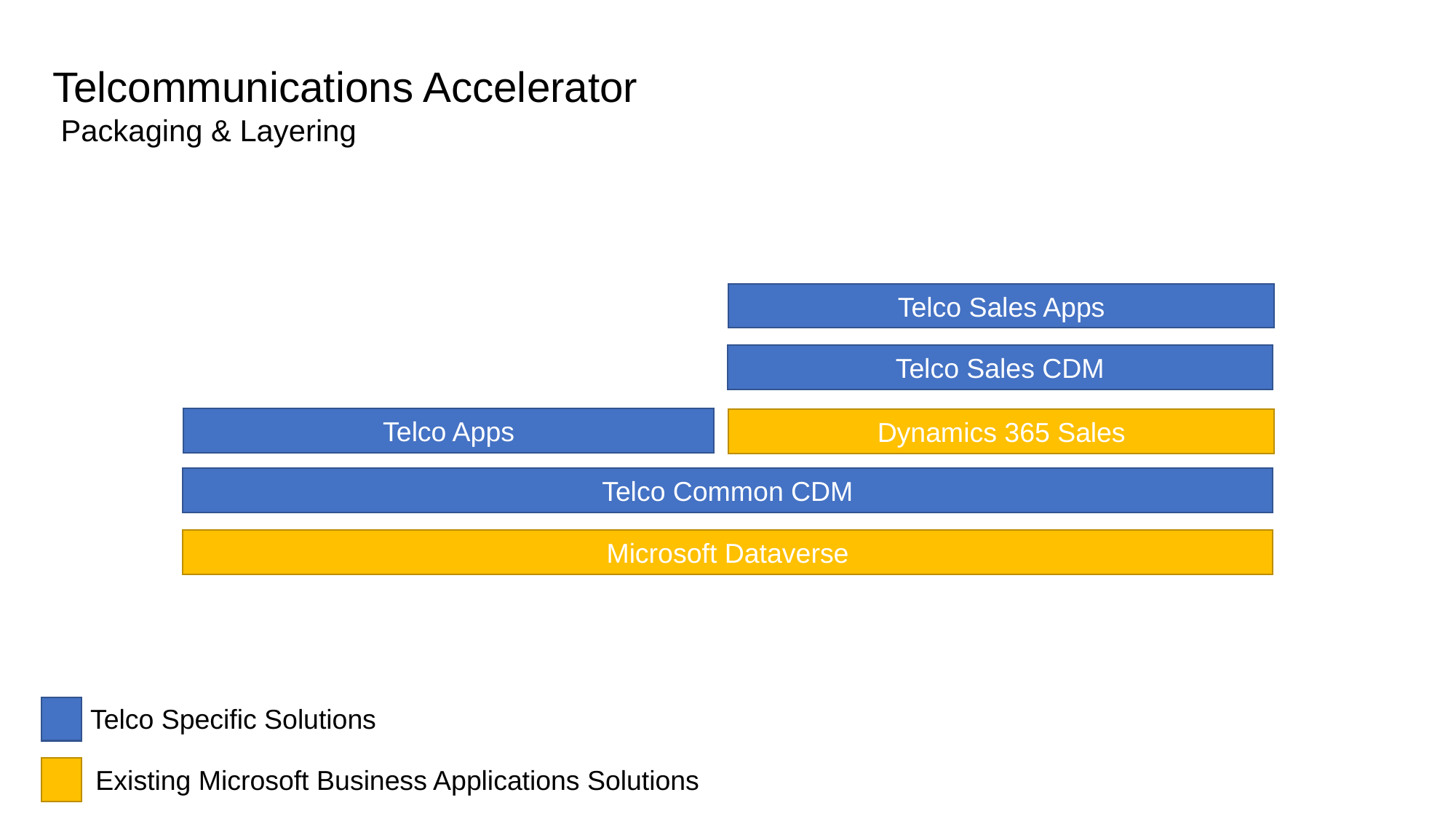

Telcommunications Accelerator
 Packaging & Layering
Telco Sales Apps
Telco Sales CDM
Telco Apps
Dynamics 365 Sales
Telco Common CDM
Microsoft Dataverse
Telco Specific Solutions

Existing Microsoft Business Applications Solutions